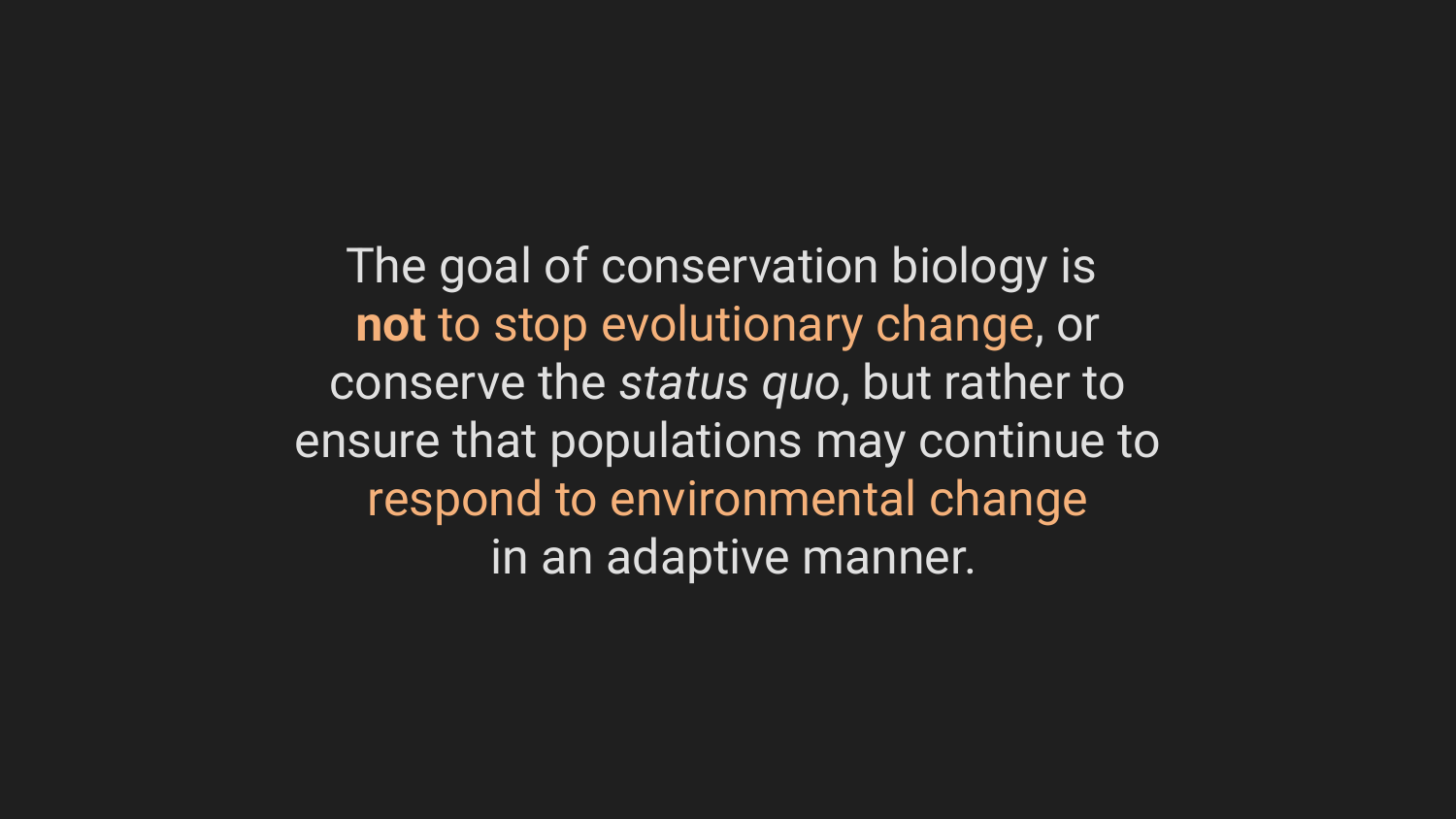

The goal of conservation biology is
not to stop evolutionary change, or conserve the status quo, but rather to ensure that populations may continue to respond to environmental change
 in an adaptive manner.